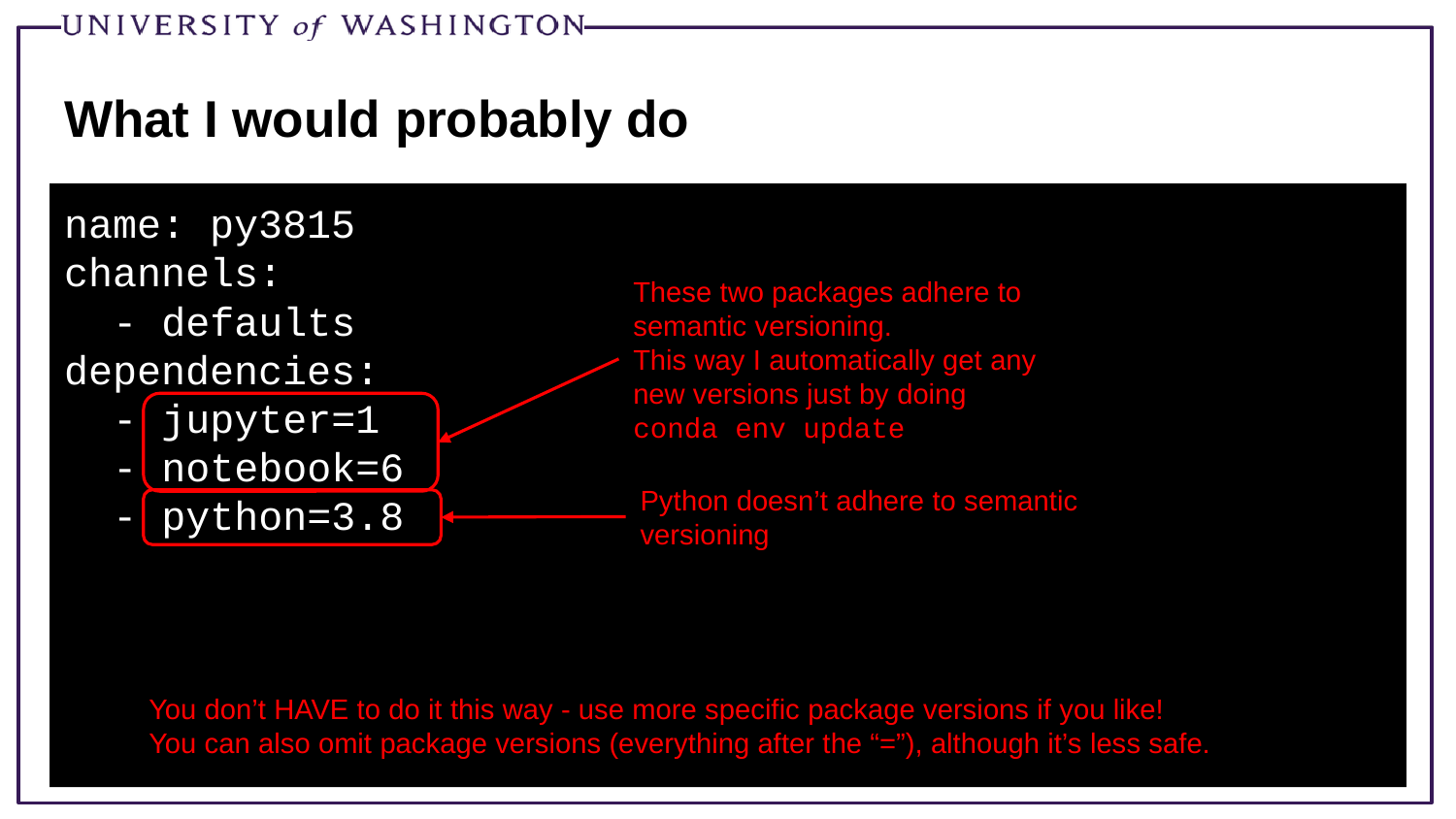

# What I would probably do
name: py3815
channels:
  - defaults
dependencies:
  - jupyter=1
  - notebook=6
  - python=3.8
These two packages adhere to semantic versioning.
This way I automatically get any new versions just by doing
conda env update

Python doesn’t adhere to semantic versioning

You don’t HAVE to do it this way - use more specific package versions if you like!
You can also omit package versions (everything after the “=”), although it’s less safe.